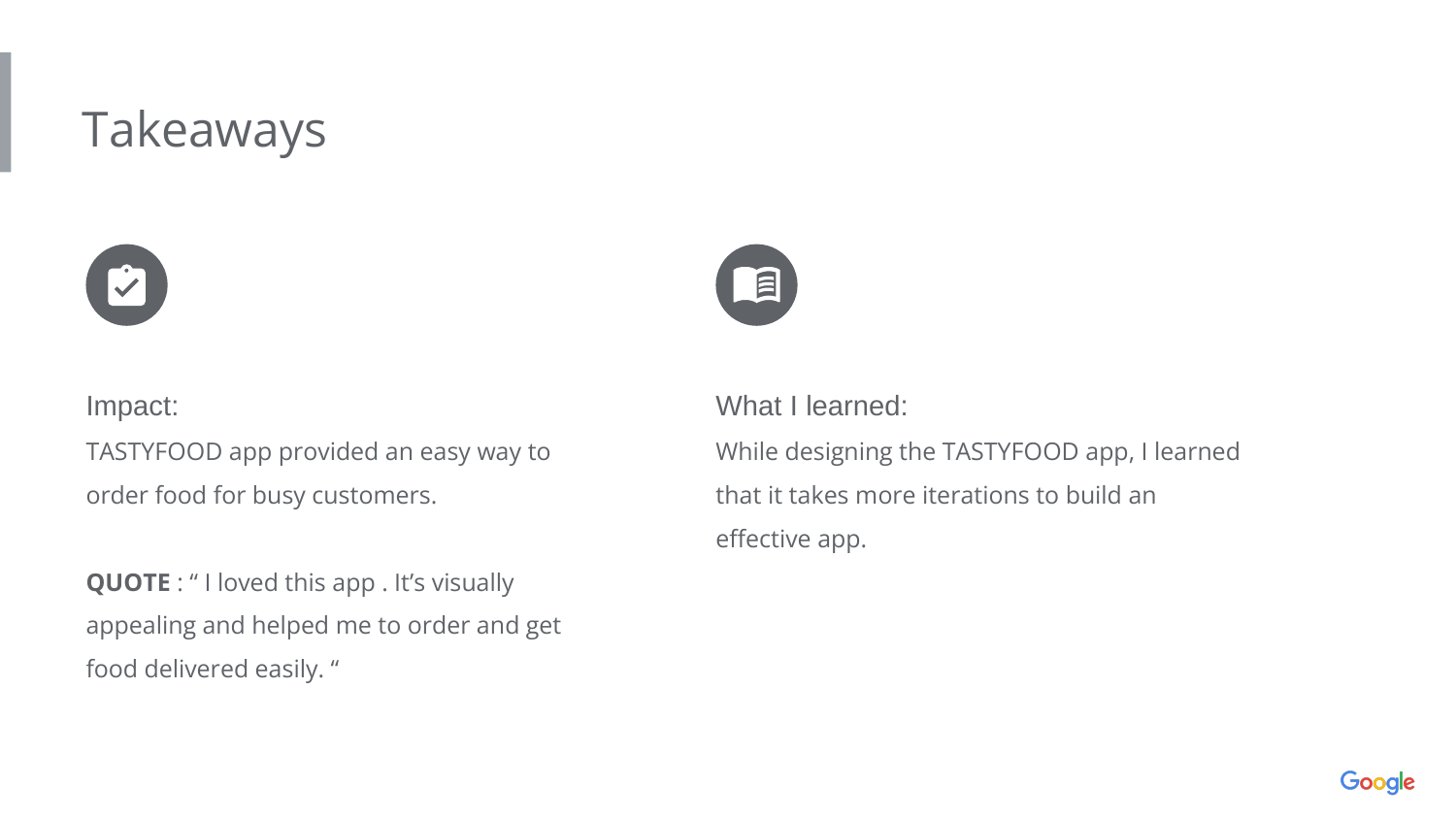

Takeaways

Impact:
TASTYFOOD app provided an easy way to order food for busy customers.

QUOTE : “ I loved this app . It’s visually appealing and helped me to order and get food delivered easily. “

What I learned:
While designing the TASTYFOOD app, I learned that it takes more iterations to build an effective app.